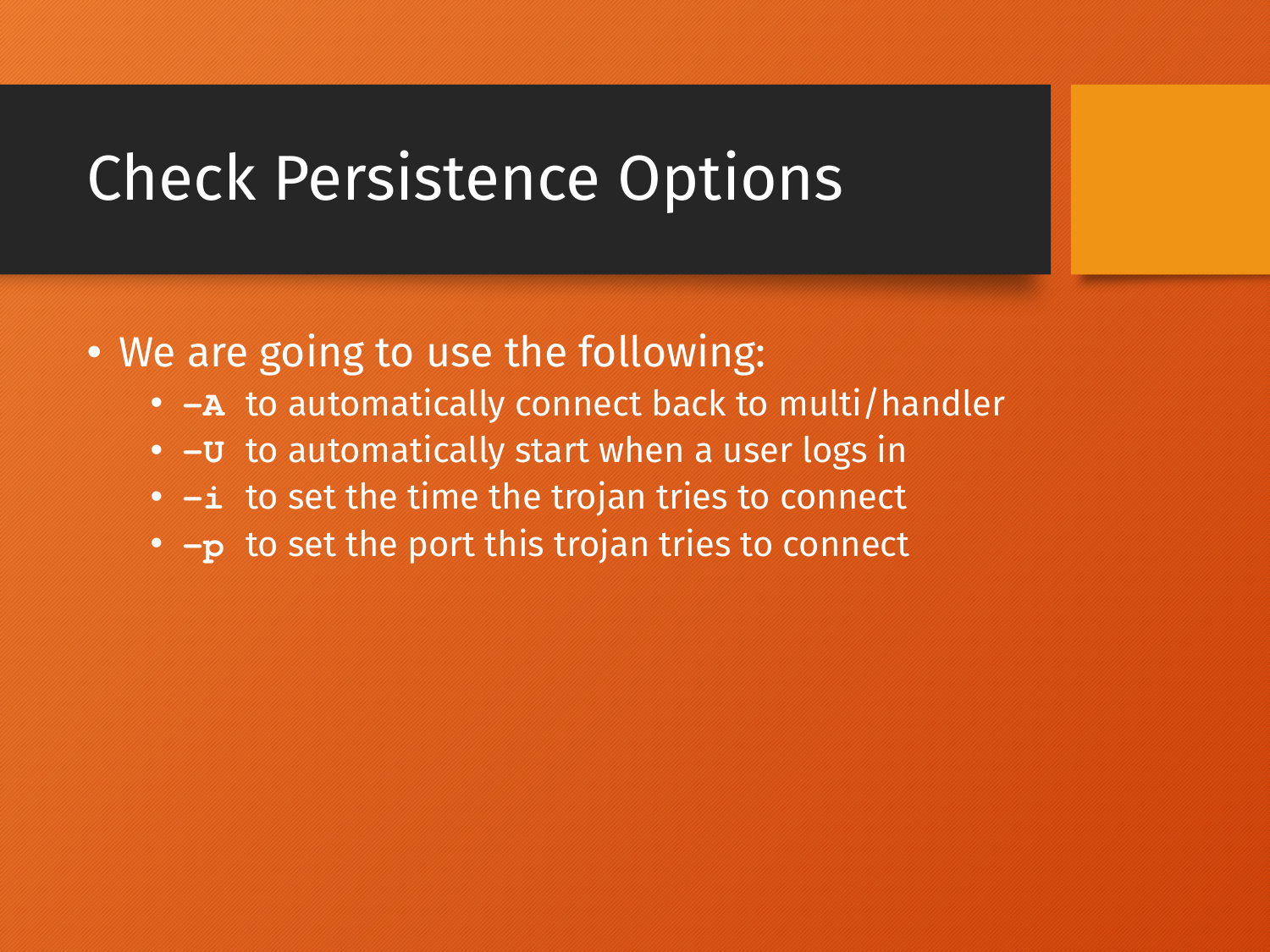

# Check Persistence Options
We are going to use the following:
-A to automatically connect back to multi/handler
-U to automatically start when a user logs in
-i to set the time the trojan tries to connect
-p to set the port this trojan tries to connect